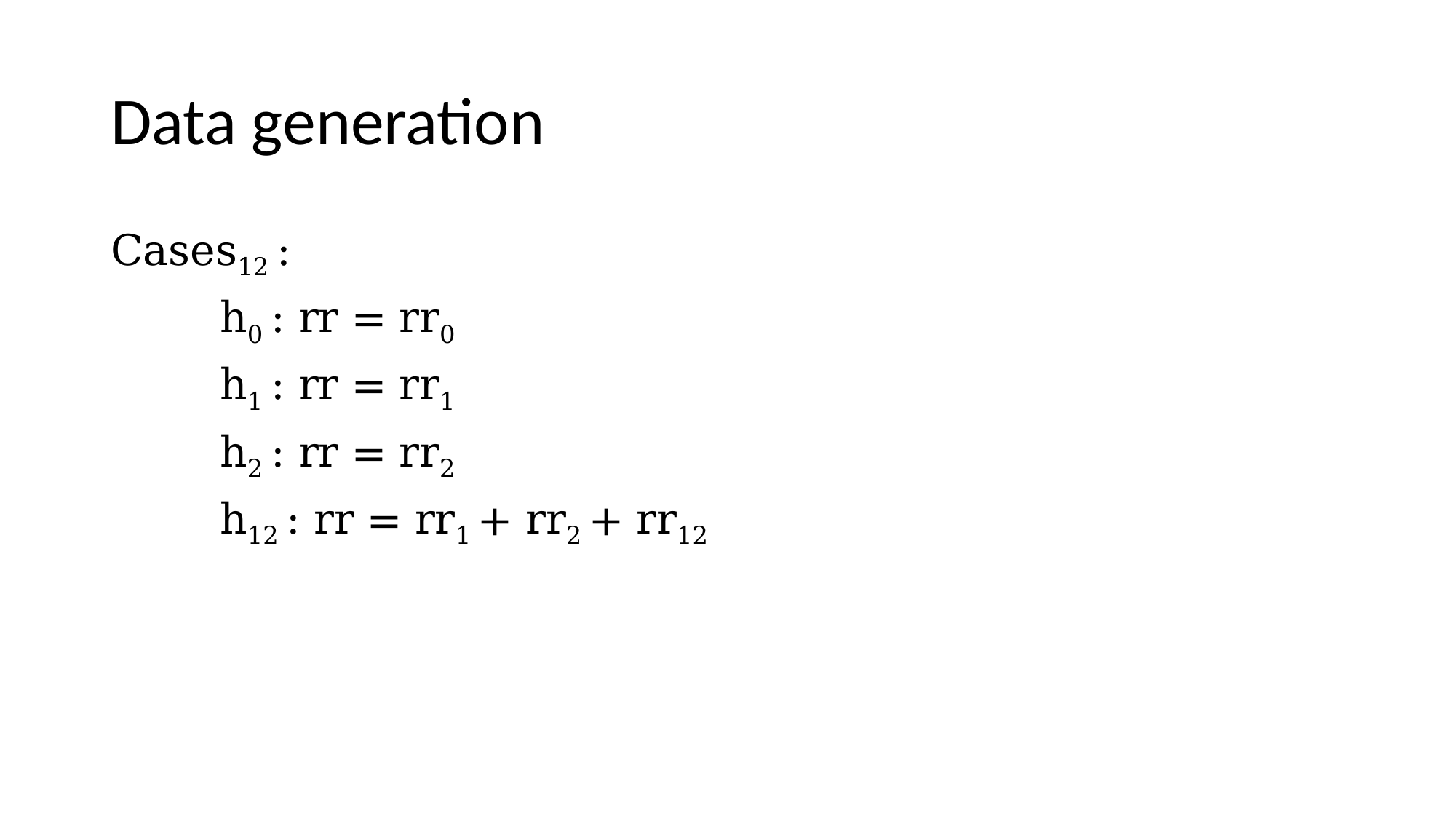

# Data generation
Cases12 :
	h0 : rr = rr0
	h1 : rr = rr1
	h2 : rr = rr2
	h12 : rr = rr1 + rr2 + rr12